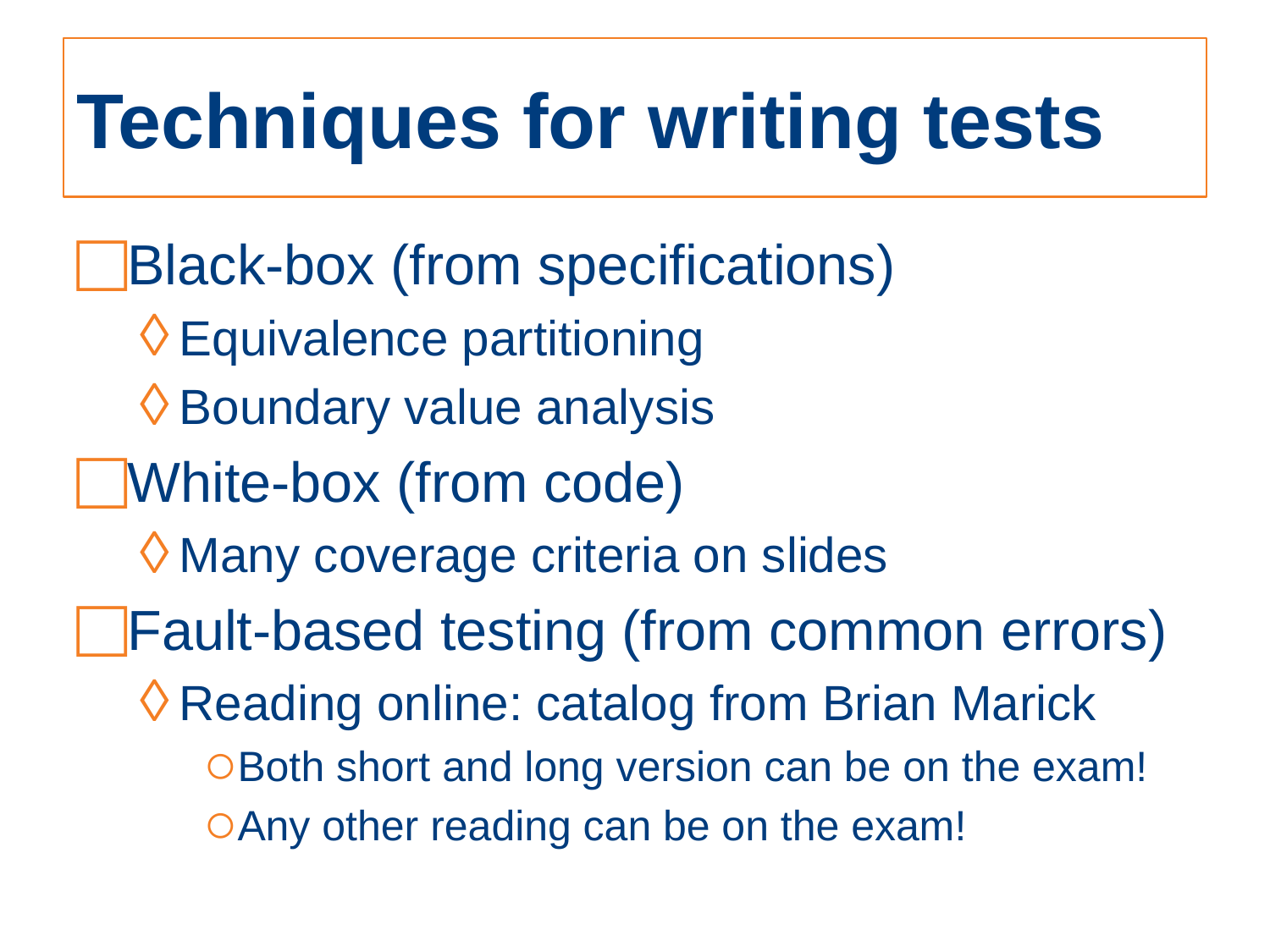

# Techniques for writing tests
Black-box (from specifications)
Equivalence partitioning
Boundary value analysis
White-box (from code)
Many coverage criteria on slides
Fault-based testing (from common errors)
Reading online: catalog from Brian Marick
Both short and long version can be on the exam!
Any other reading can be on the exam!